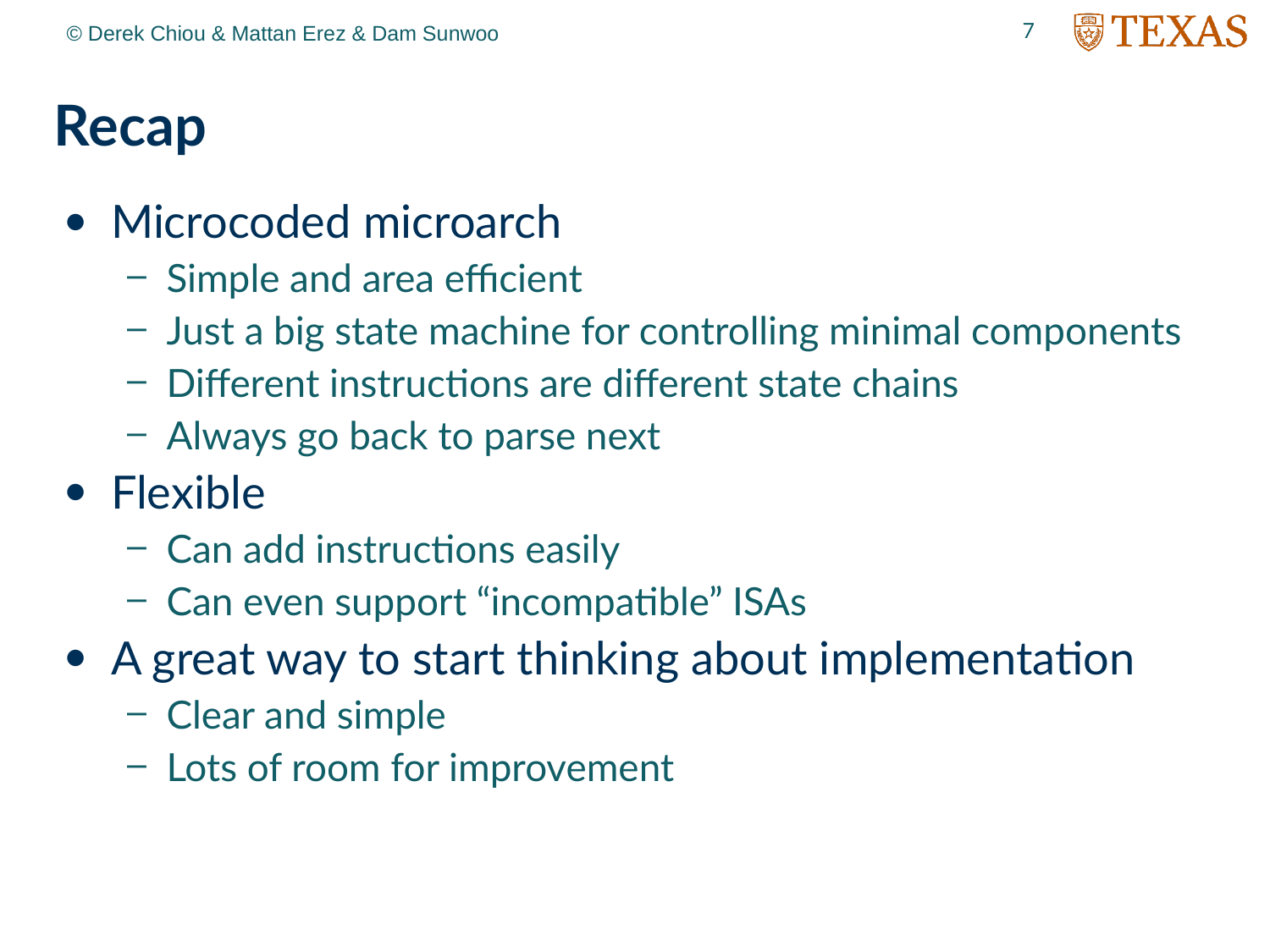

7
© Derek Chiou & Mattan Erez & Dam Sunwoo
# Recap
Microcoded microarch
Simple and area efficient
Just a big state machine for controlling minimal components
Different instructions are different state chains
Always go back to parse next
Flexible
Can add instructions easily
Can even support “incompatible” ISAs
A great way to start thinking about implementation
Clear and simple
Lots of room for improvement